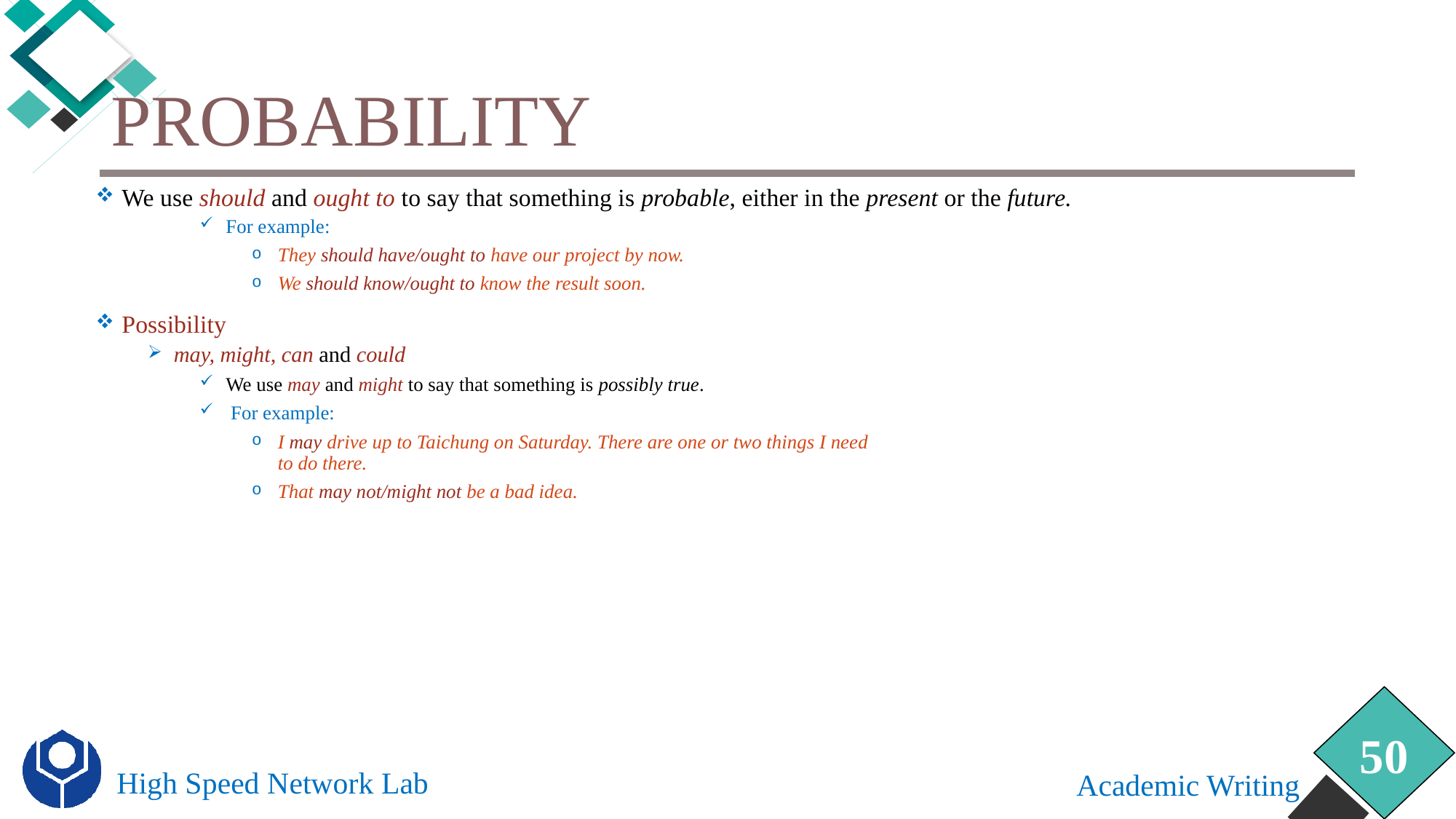

# Probability
We use should and ought to to say that something is probable, either in the present or the future.
For example:
They should have/ought to have our project by now.
We should know/ought to know the result soon.
Possibility
may, might, can and could
We use may and might to say that something is possibly true.
 For example:
I may drive up to Taichung on Saturday. There are one or two things I need
to do there.
That may not/might not be a bad idea.